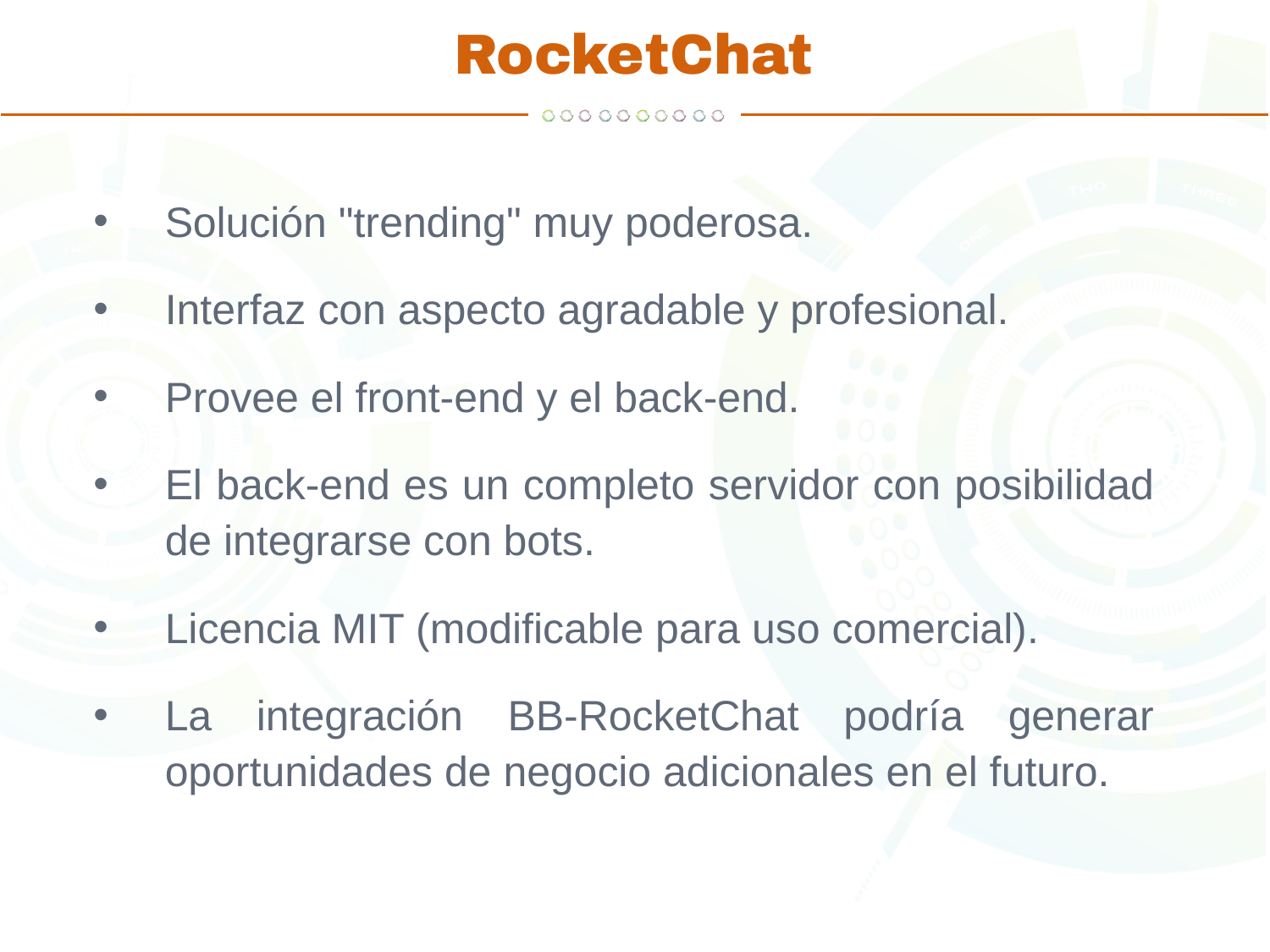

# RocketChat
Solución "trending" muy poderosa.
Interfaz con aspecto agradable y profesional.
Provee el front-end y el back-end.
El back-end es un completo servidor con posibilidad de integrarse con bots.
Licencia MIT (modificable para uso comercial).
La integración BB-RocketChat podría generar oportunidades de negocio adicionales en el futuro.